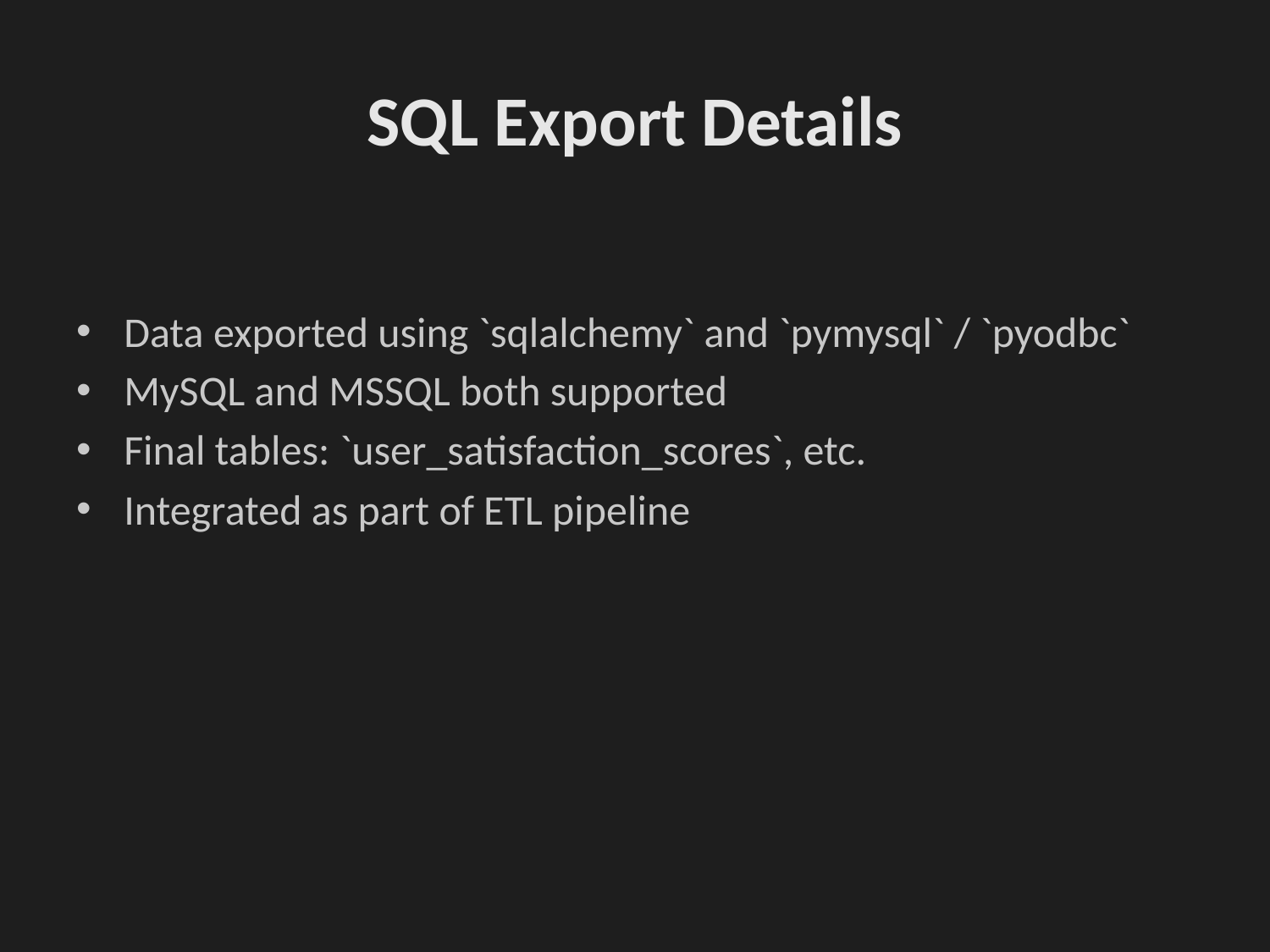

# SQL Export Details

Data exported using `sqlalchemy` and `pymysql` / `pyodbc`
MySQL and MSSQL both supported
Final tables: `user_satisfaction_scores`, etc.
Integrated as part of ETL pipeline